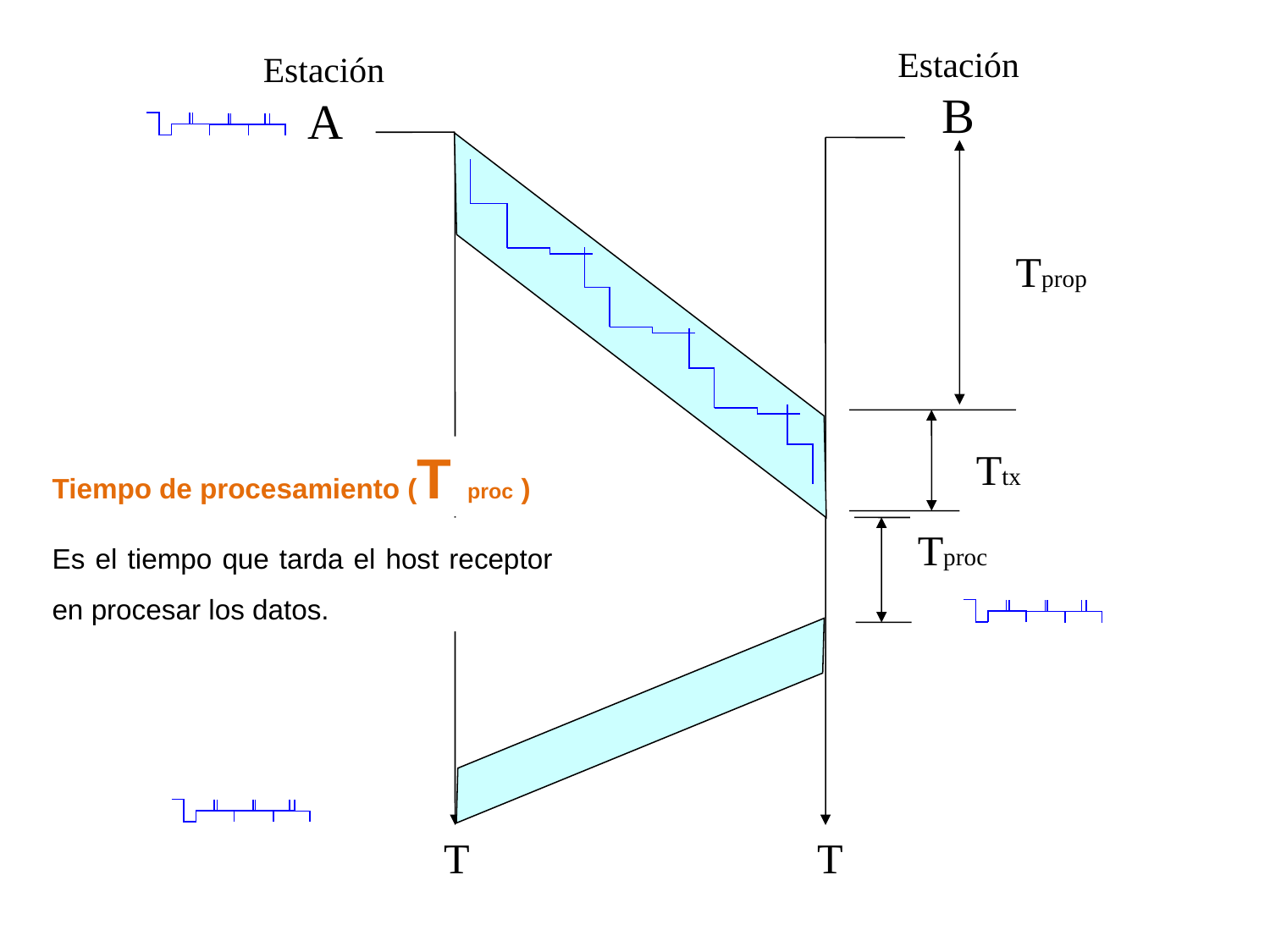

Estación
      B
Estación
     A

Tprop

Tiempo de procesamiento (T proc )
Ttx

Tproc
Es el tiempo que tarda el host receptor en procesar los datos.

T
T